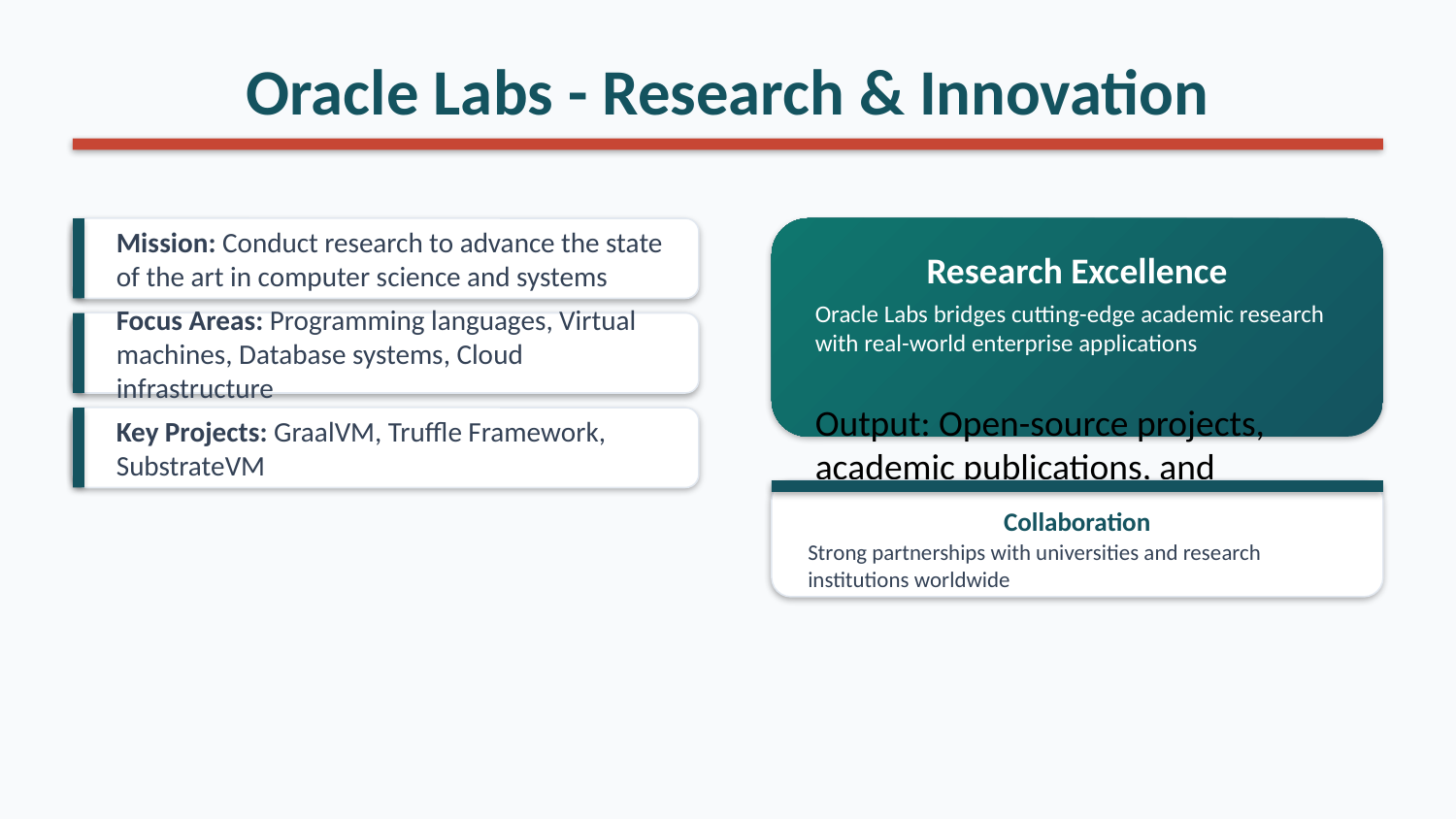

Oracle Labs - Research & Innovation

Mission: Conduct research to advance the state of the art in computer science and systems
Research Excellence
Oracle Labs bridges cutting-edge academic research with real-world enterprise applications

Output: Open-source projects, academic publications, and production-ready technologies

Focus Areas: Programming languages, Virtual machines, Database systems, Cloud infrastructure

Key Projects: GraalVM, Truffle Framework, SubstrateVM

Collaboration
Strong partnerships with universities and research institutions worldwide